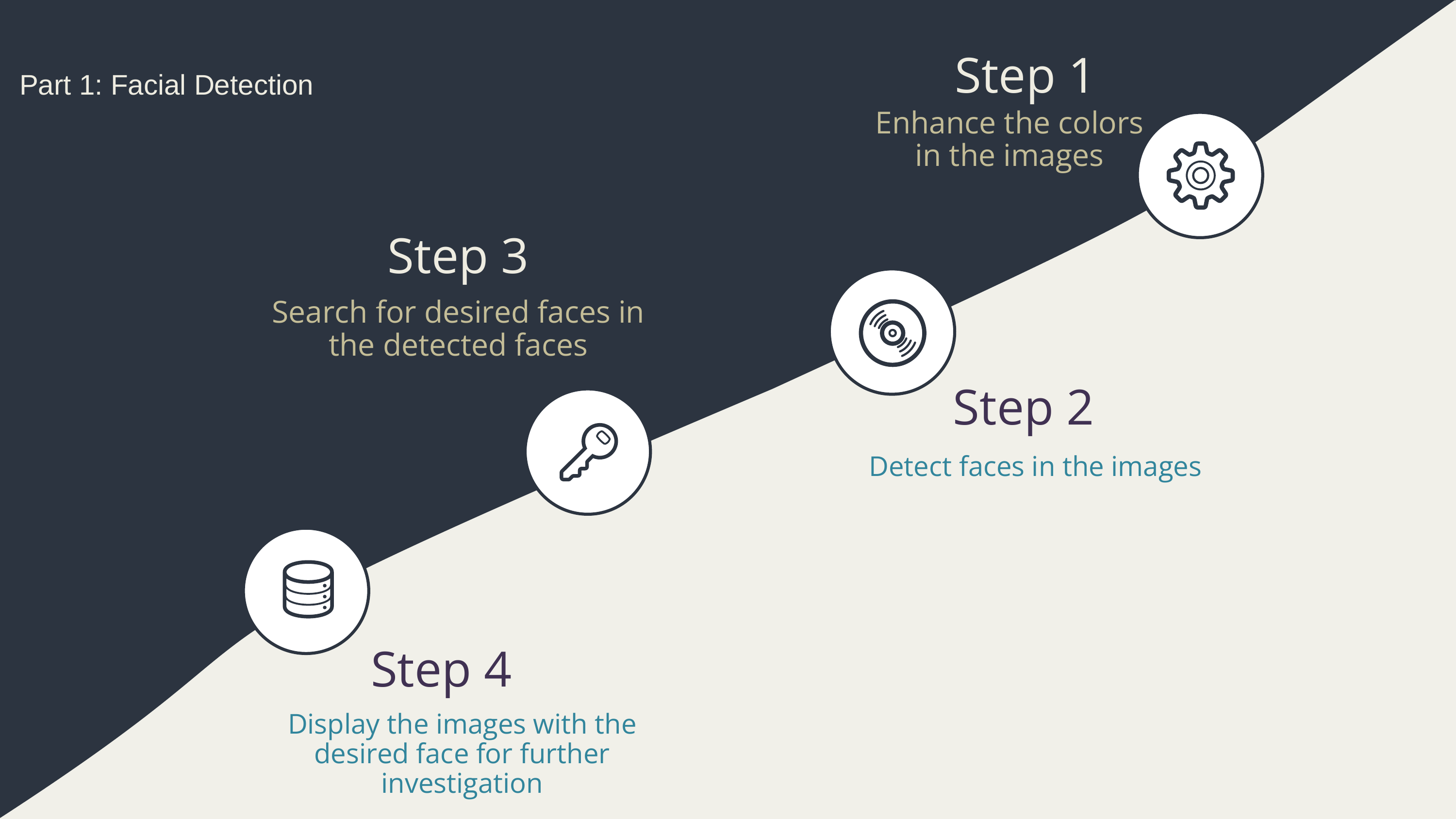

Part 1: Facial Detection
Step 1
Enhance the colors in the images

Step 3

Search for desired faces in the detected faces
Step 2

Detect faces in the images

Step 4
Display the images with the desired face for further investigation